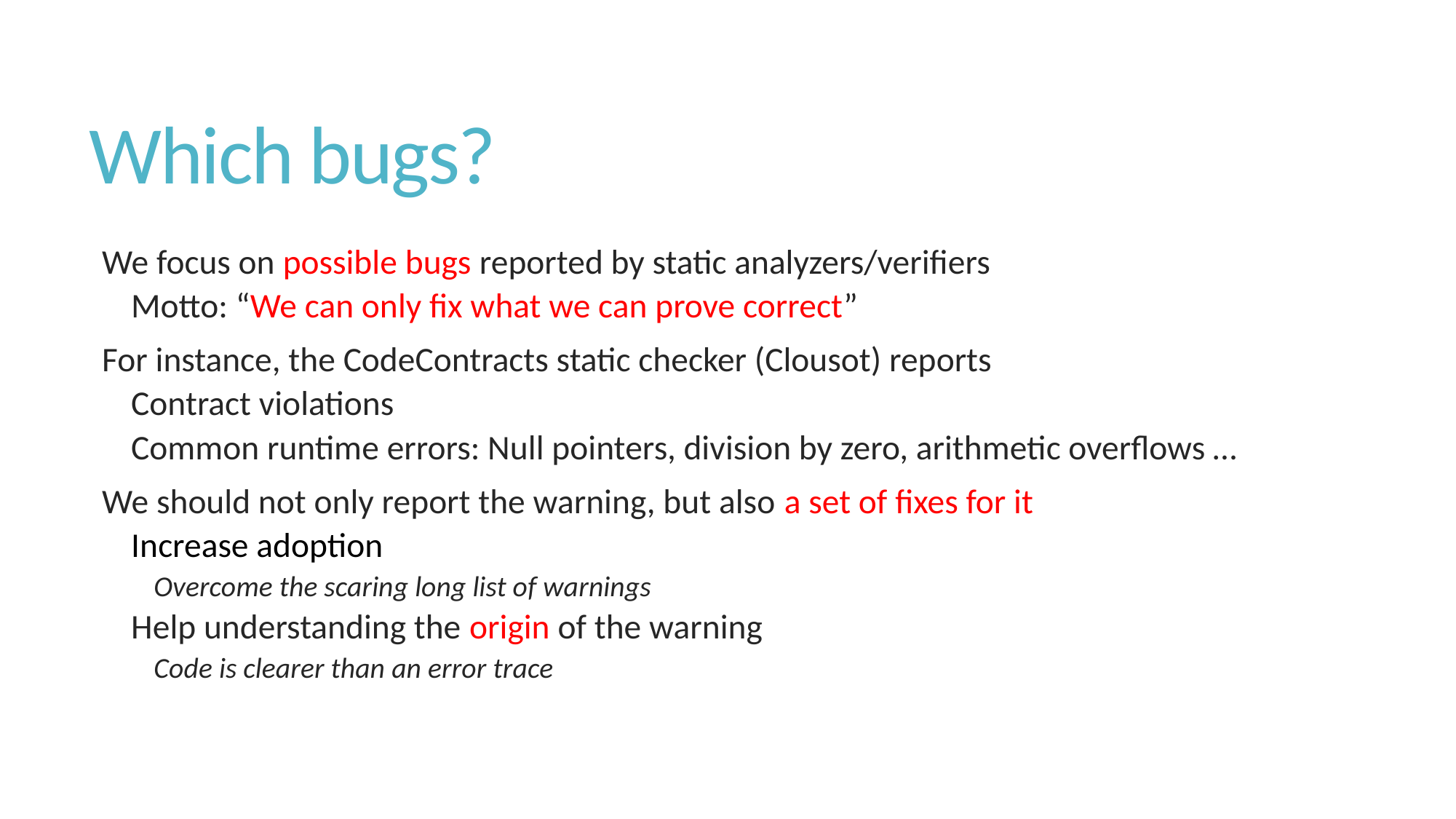

# Which bugs?
We focus on possible bugs reported by static analyzers/verifiers
Motto: “We can only fix what we can prove correct”
For instance, the CodeContracts static checker (Clousot) reports
Contract violations
Common runtime errors: Null pointers, division by zero, arithmetic overflows …
We should not only report the warning, but also a set of fixes for it
Increase adoption
Overcome the scaring long list of warnings
Help understanding the origin of the warning
Code is clearer than an error trace